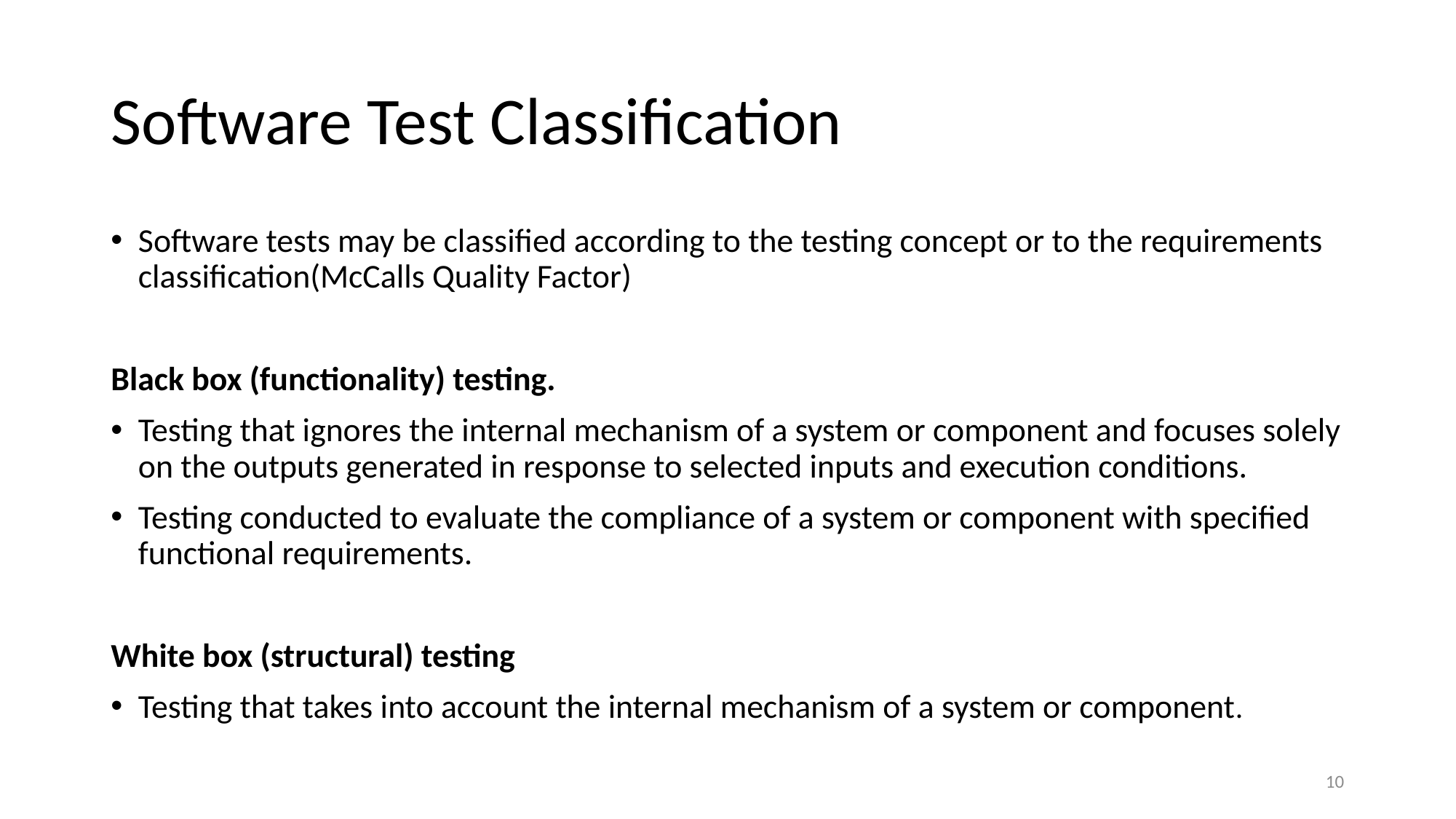

# Software Test Classification
Software tests may be classified according to the testing concept or to the requirements classification(McCalls Quality Factor)

Black box (functionality) testing.
Testing that ignores the internal mechanism of a system or component and focuses solely on the outputs generated in response to selected inputs and execution conditions.
Testing conducted to evaluate the compliance of a system or component with specified functional requirements.

White box (structural) testing
Testing that takes into account the internal mechanism of a system or component.
10